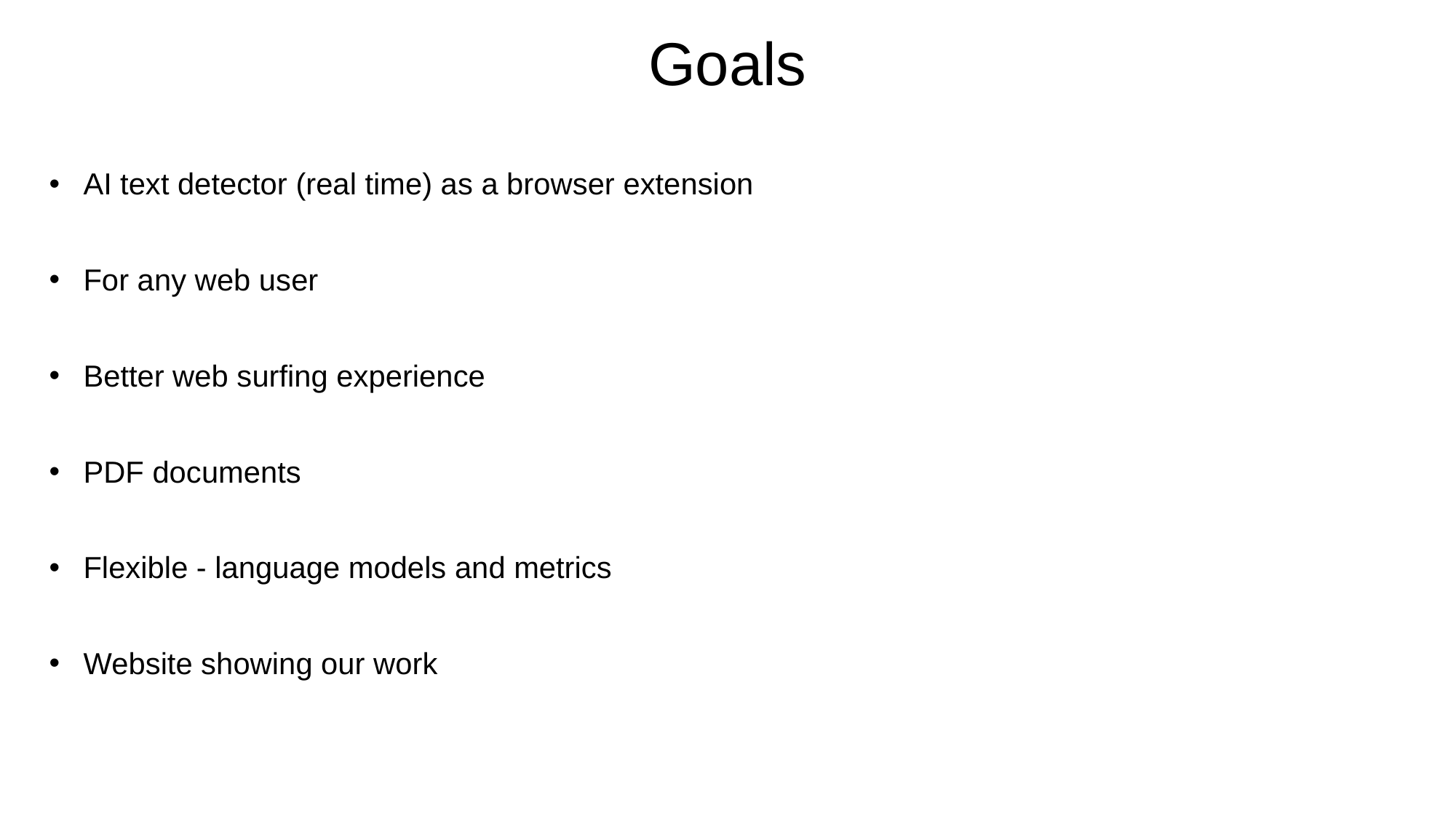

# Goals
AI text detector (real time) as a browser extension

For any web user

Better web surfing experience

PDF documents

Flexible - language models and metrics

Website showing our work